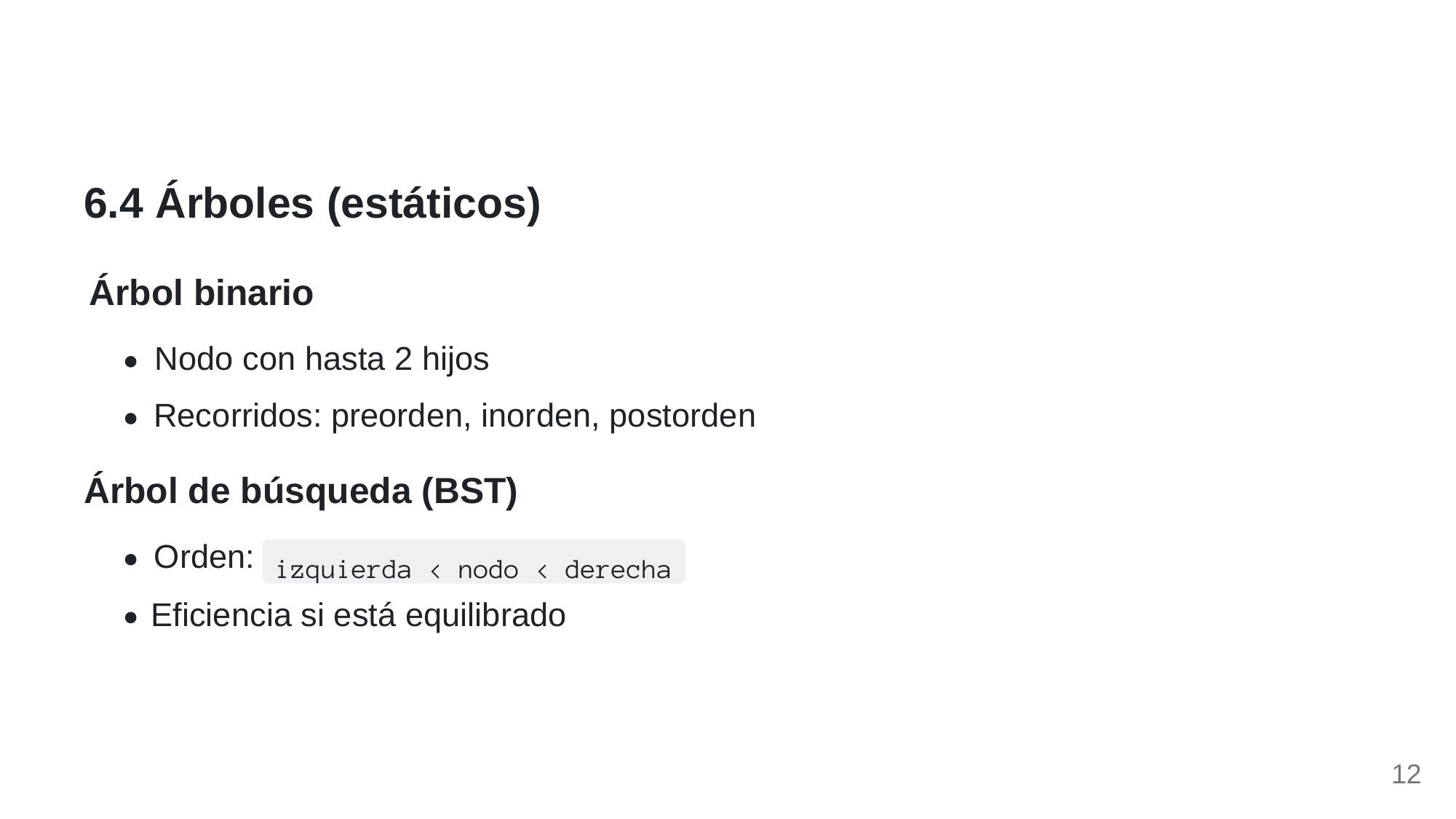

6.4 Árboles (estáticos)
Árbol binario
Nodo con hasta 2 hijos

Recorridos: preorden, inorden, postorden

Árbol de búsqueda (BST)
Orden:

izquierda < nodo < derecha

Eficiencia si está equilibrado

12